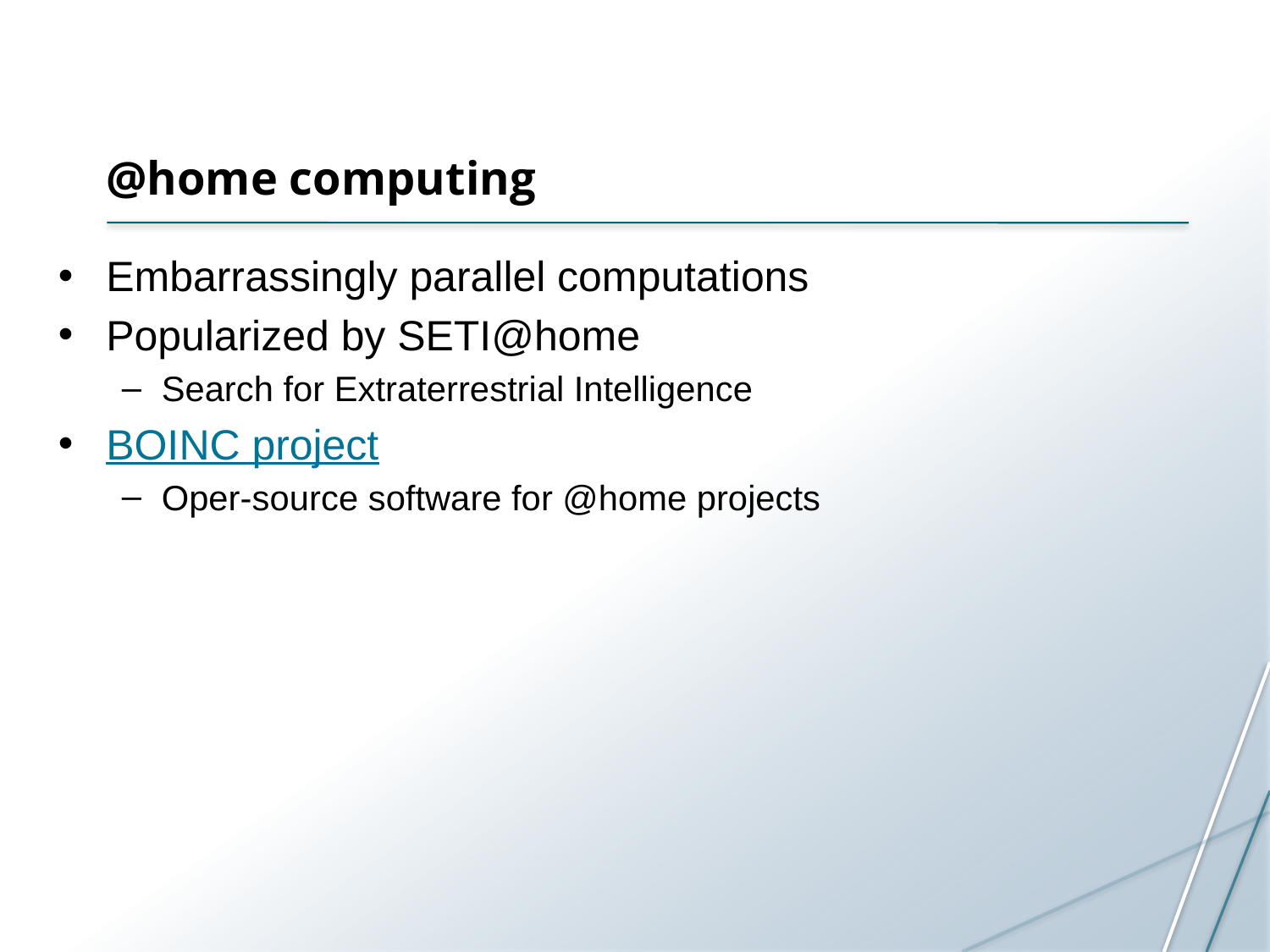

# @home computing
Embarrassingly parallel computations
Popularized by SETI@home
Search for Extraterrestrial Intelligence
BOINC project
Oper-source software for @home projects